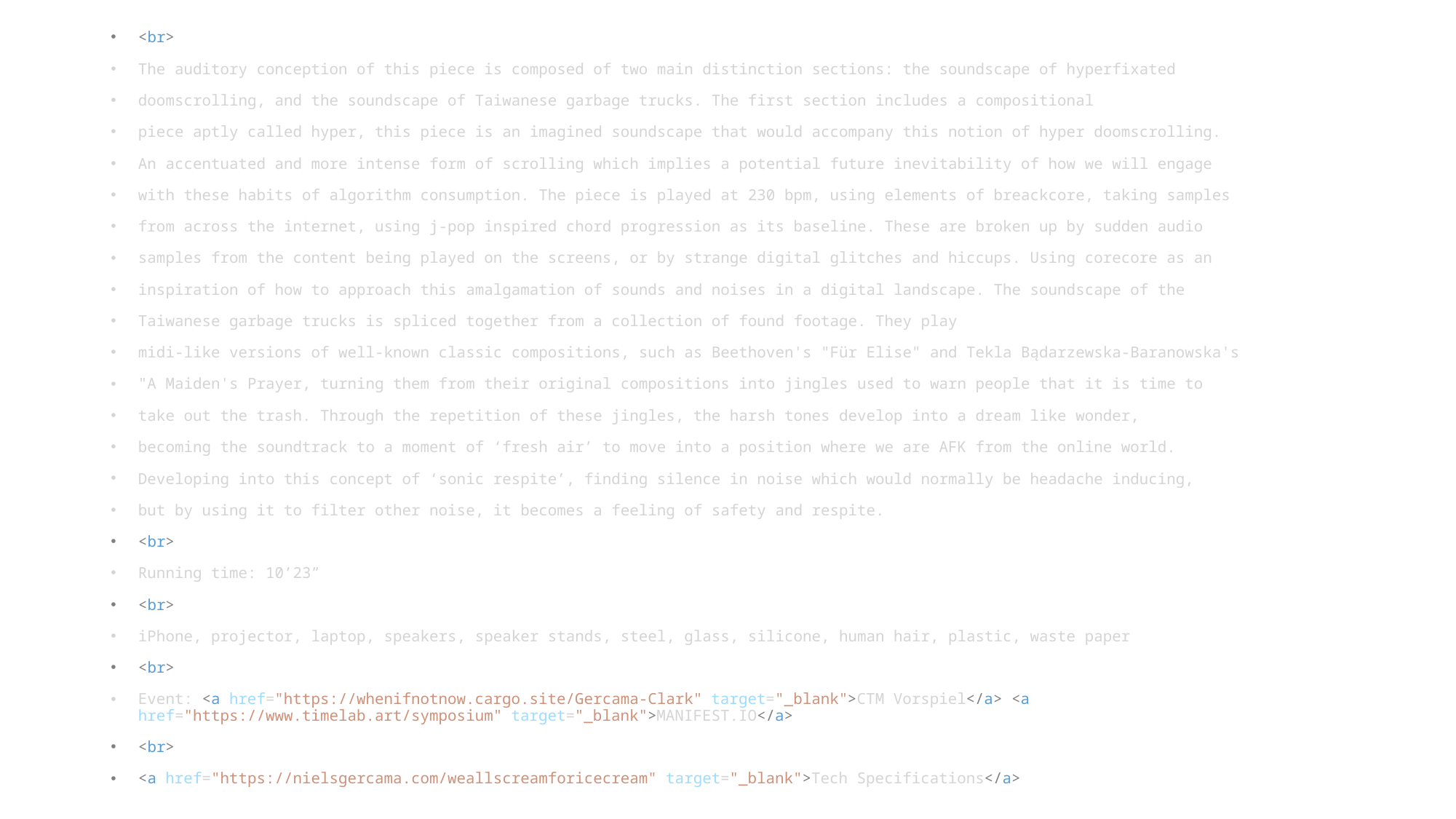

<br>
The auditory conception of this piece is composed of two main distinction sections: the soundscape of hyperfixated
doomscrolling, and the soundscape of Taiwanese garbage trucks. The first section includes a compositional
piece aptly called hyper, this piece is an imagined soundscape that would accompany this notion of hyper doomscrolling.
An accentuated and more intense form of scrolling which implies a potential future inevitability of how we will engage
with these habits of algorithm consumption. The piece is played at 230 bpm, using elements of breackcore, taking samples
from across the internet, using j-pop inspired chord progression as its baseline. These are broken up by sudden audio
samples from the content being played on the screens, or by strange digital glitches and hiccups. Using corecore as an
inspiration of how to approach this amalgamation of sounds and noises in a digital landscape. The soundscape of the
Taiwanese garbage trucks is spliced together from a collection of found footage. They play
midi-like versions of well-known classic compositions, such as Beethoven's "Für Elise" and Tekla Bądarzewska-Baranowska's
"A Maiden's Prayer, turning them from their original compositions into jingles used to warn people that it is time to
take out the trash. Through the repetition of these jingles, the harsh tones develop into a dream like wonder,
becoming the soundtrack to a moment of ‘fresh air’ to move into a position where we are AFK from the online world.
Developing into this concept of ‘sonic respite’, finding silence in noise which would normally be headache inducing,
but by using it to filter other noise, it becomes a feeling of safety and respite.
<br>
Running time: 10’23”
<br>
iPhone, projector, laptop, speakers, speaker stands, steel, glass, silicone, human hair, plastic, waste paper
<br>
Event: <a href="https://whenifnotnow.cargo.site/Gercama-Clark" target="_blank">CTM Vorspiel</a> <a href="https://www.timelab.art/symposium" target="_blank">MANIFEST.IO</a>
<br>
<a href="https://nielsgercama.com/weallscreamforicecream" target="_blank">Tech Specifications</a>